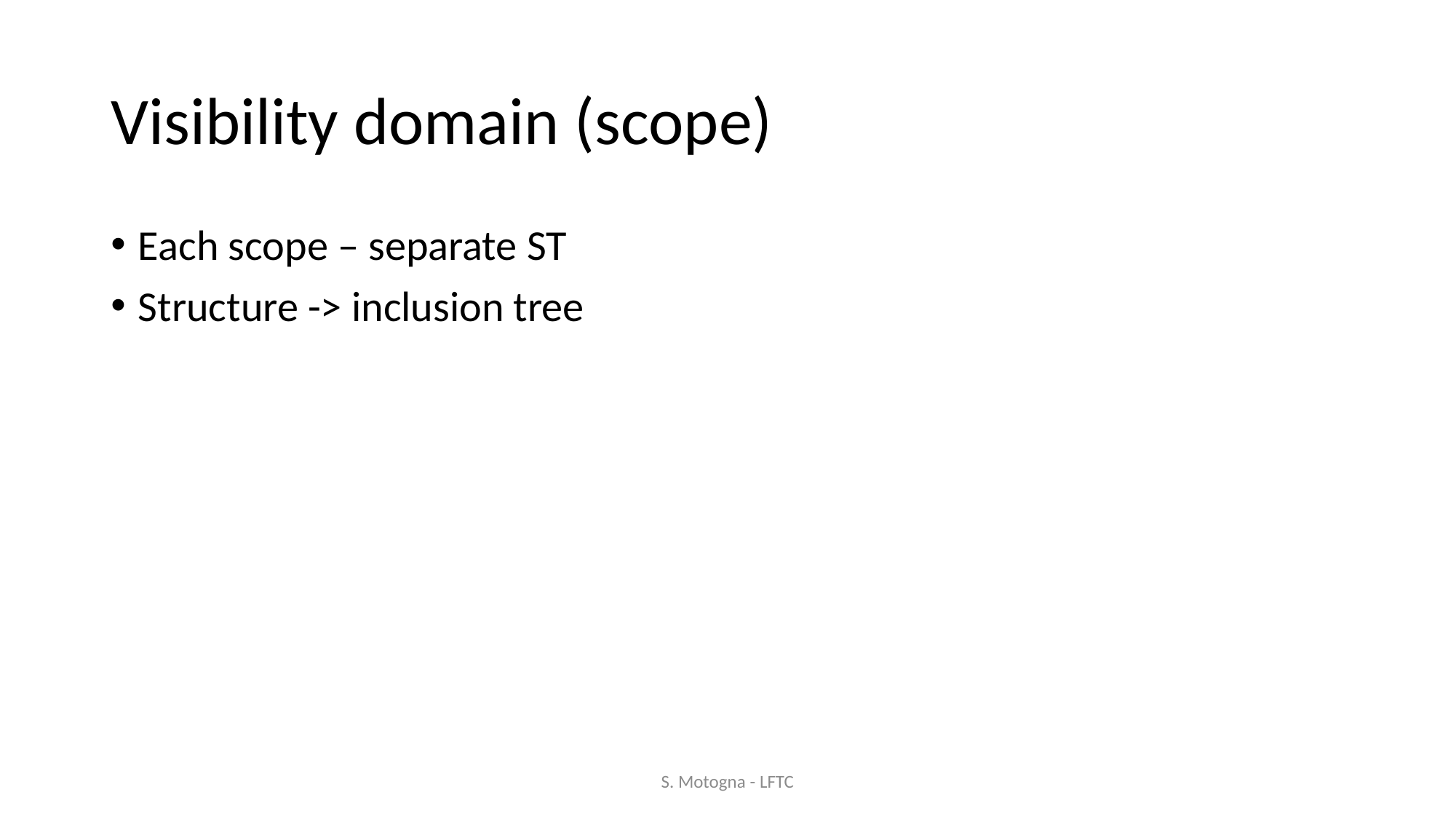

# Visibility domain (scope)
Each scope – separate ST
Structure -> inclusion tree
S. Motogna - LFTC